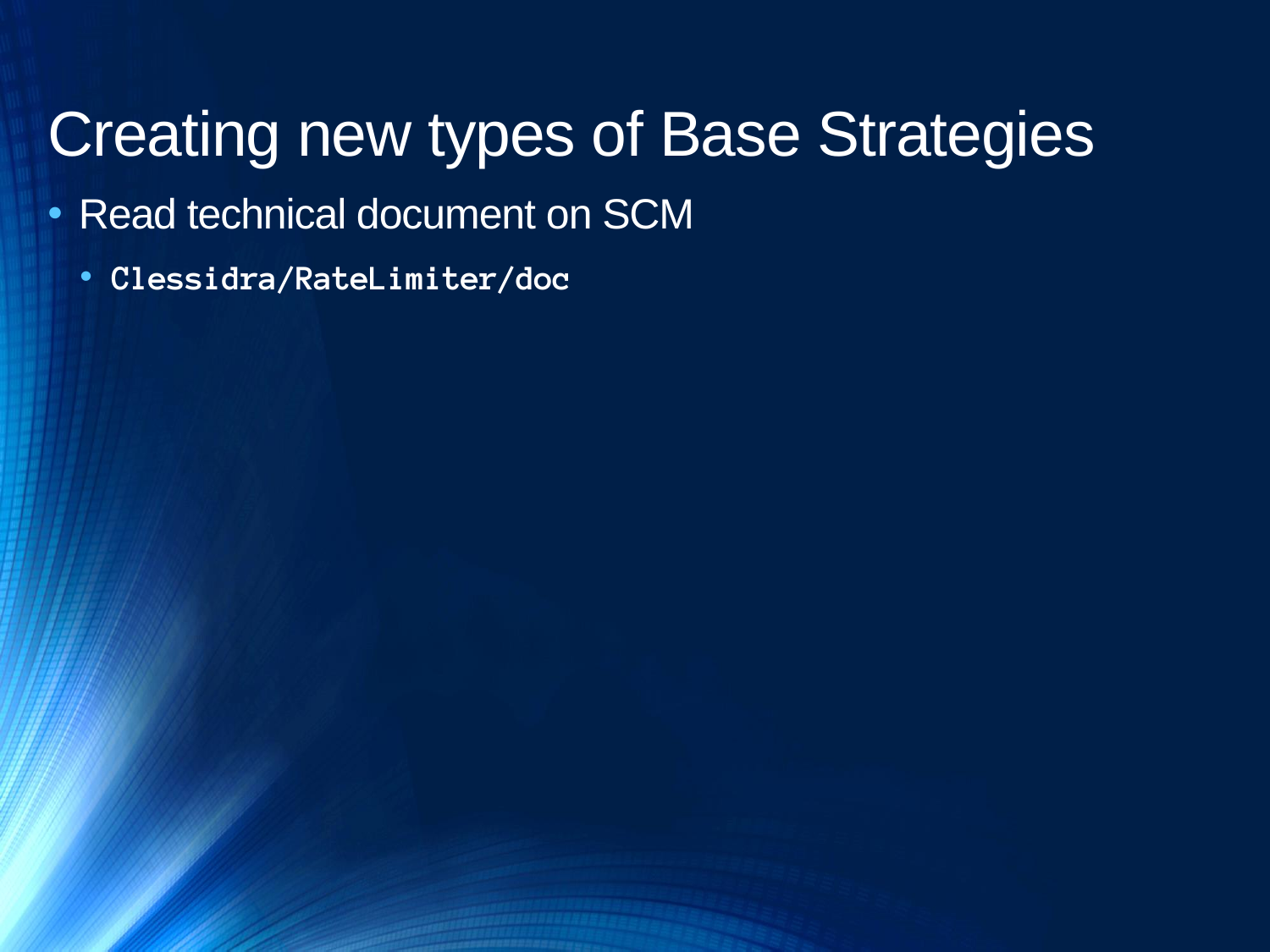

# Creating new types of Base Strategies
Read technical document on SCM
Clessidra/RateLimiter/doc